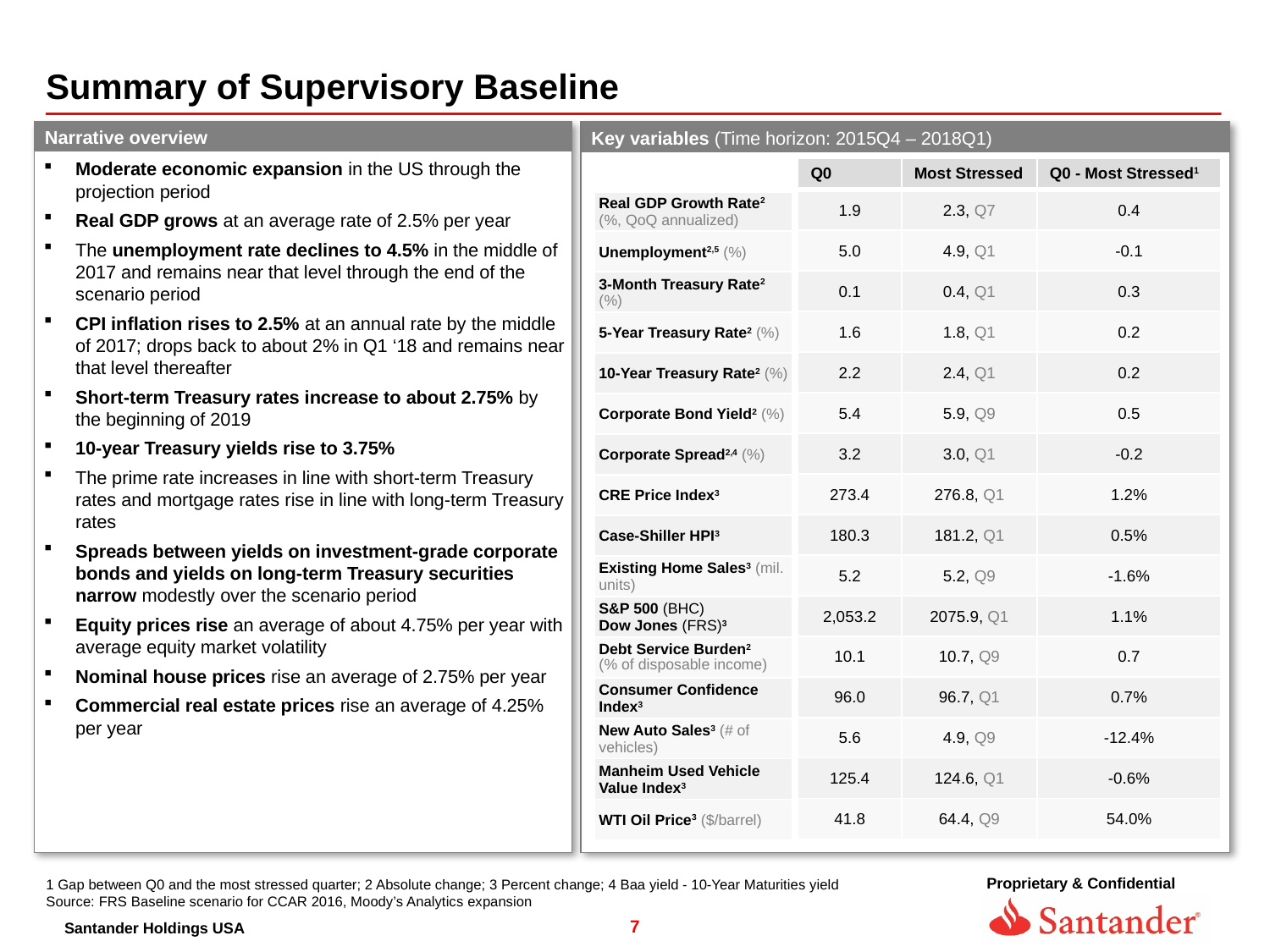

# Summary of Supervisory Baseline
Narrative overview

Key variables (Time horizon: 2015Q4 – 2018Q1)
Moderate economic expansion in the US through the projection period
Real GDP grows at an average rate of 2.5% per year
The unemployment rate declines to 4.5% in the middle of 2017 and remains near that level through the end of the scenario period
CPI inflation rises to 2.5% at an annual rate by the middle of 2017; drops back to about 2% in Q1 ‘18 and remains near that level thereafter
Short-term Treasury rates increase to about 2.75% by the beginning of 2019
10-year Treasury yields rise to 3.75%
The prime rate increases in line with short-term Treasury rates and mortgage rates rise in line with long-term Treasury rates
Spreads between yields on investment-grade corporate bonds and yields on long-term Treasury securities narrow modestly over the scenario period
Equity prices rise an average of about 4.75% per year with average equity market volatility
Nominal house prices rise an average of 2.75% per year
Commercial real estate prices rise an average of 4.25% per year
| Q0 | Most Stressed | Q0 - Most Stressed1 |
| --- | --- | --- |
| 1.9 | 2.3, Q7 | 0.4 |
| 5.0 | 4.9, Q1 | -0.1 |
| 0.1 | 0.4, Q1 | 0.3 |
| 1.6 | 1.8, Q1 | 0.2 |
| 2.2 | 2.4, Q1 | 0.2 |
| 5.4 | 5.9, Q9 | 0.5 |
| 3.2 | 3.0, Q1 | -0.2 |
| 273.4 | 276.8, Q1 | 1.2% |
| 180.3 | 181.2, Q1 | 0.5% |
| 5.2 | 5.2, Q9 | -1.6% |
| 2,053.2 | 2075.9, Q1 | 1.1% |
| 10.1 | 10.7, Q9 | 0.7 |
| 96.0 | 96.7, Q1 | 0.7% |
| 5.6 | 4.9, Q9 | -12.4% |
| 125.4 | 124.6, Q1 | -0.6% |
| 41.8 | 64.4, Q9 | 54.0% |
|  |
| --- |
| Real GDP Growth Rate2 (%, QoQ annualized) |
| Unemployment2,5 (%) |
| 3-Month Treasury Rate2 (%) |
| 5-Year Treasury Rate2 (%) |
| 10-Year Treasury Rate2 (%) |
| Corporate Bond Yield2 (%) |
| Corporate Spread2,4 (%) |
| CRE Price Index3 |
| Case-Shiller HPI3 |
| Existing Home Sales3 (mil. units) |
| S&P 500 (BHC) Dow Jones (FRS)3 |
| Debt Service Burden2 (% of disposable income) |
| Consumer Confidence Index3 |
| New Auto Sales3 (# of vehicles) |
| Manheim Used Vehicle Value Index3 |
| WTI Oil Price3 ($/barrel) |
1 Gap between Q0 and the most stressed quarter; 2 Absolute change; 3 Percent change; 4 Baa yield - 10-Year Maturities yield
Source: FRS Baseline scenario for CCAR 2016, Moody’s Analytics expansion